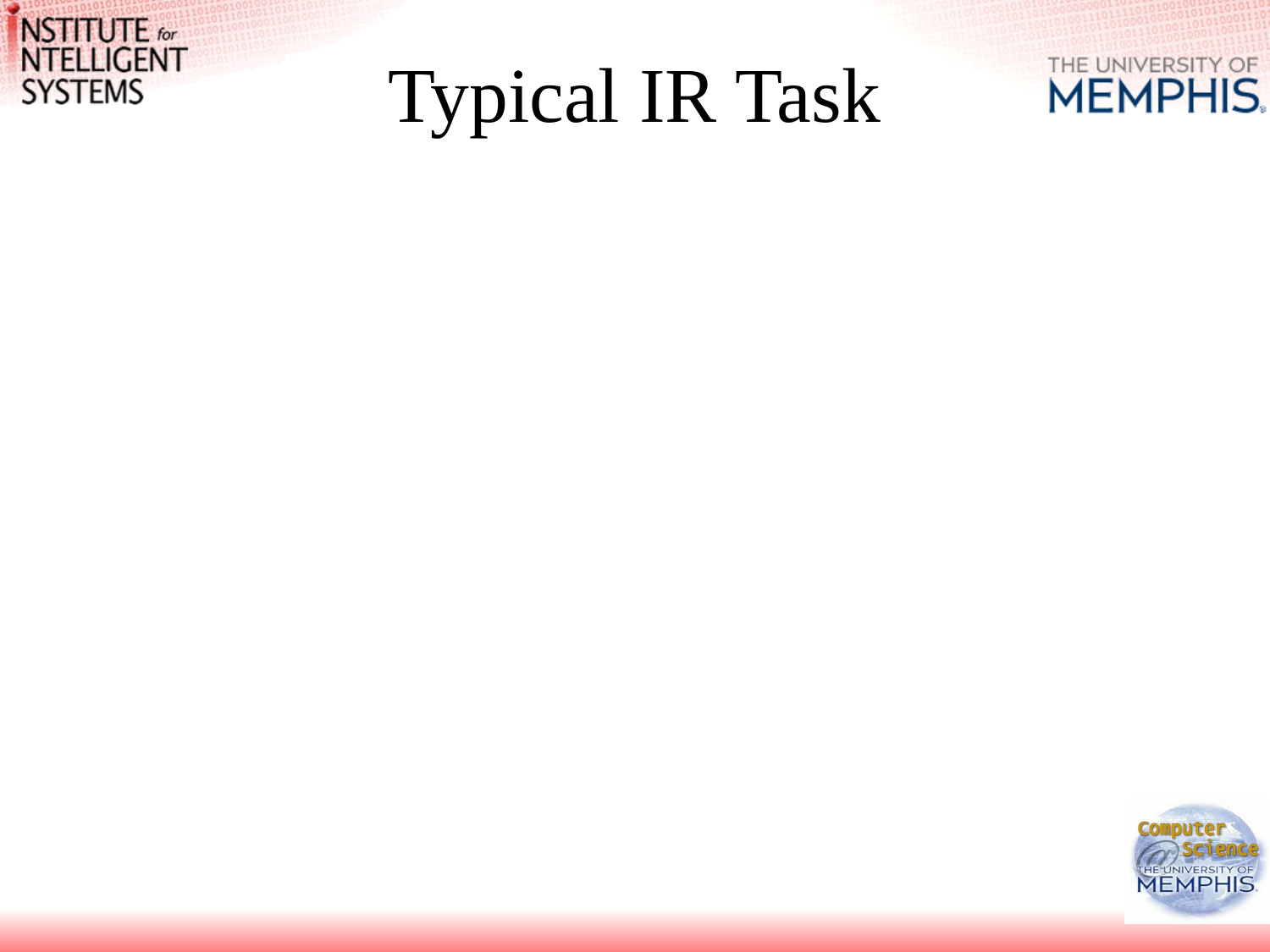

# Typical IR Task
Given:
A corpus of textual natural-language documents.
A user query in the form of a textual string.
Find:
A ranked set of documents that are relevant to the query.